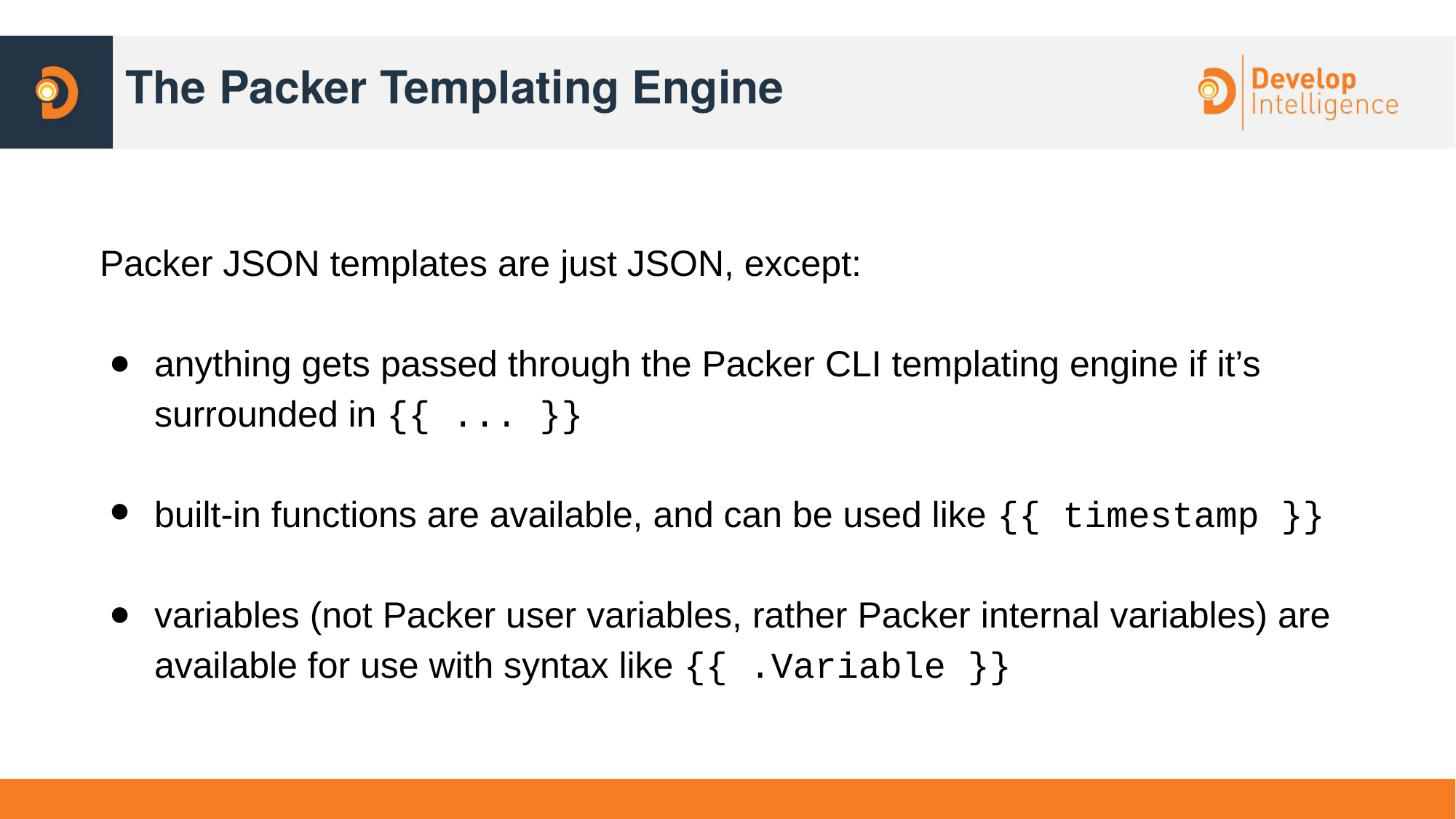

# The Packer Templating Engine
Packer JSON templates are just JSON, except:

anything gets passed through the Packer CLI templating engine if it’s surrounded in {{ ... }}

built-in functions are available, and can be used like {{ timestamp }}

variables (not Packer user variables, rather Packer internal variables) are available for use with syntax like {{ .Variable }}
20